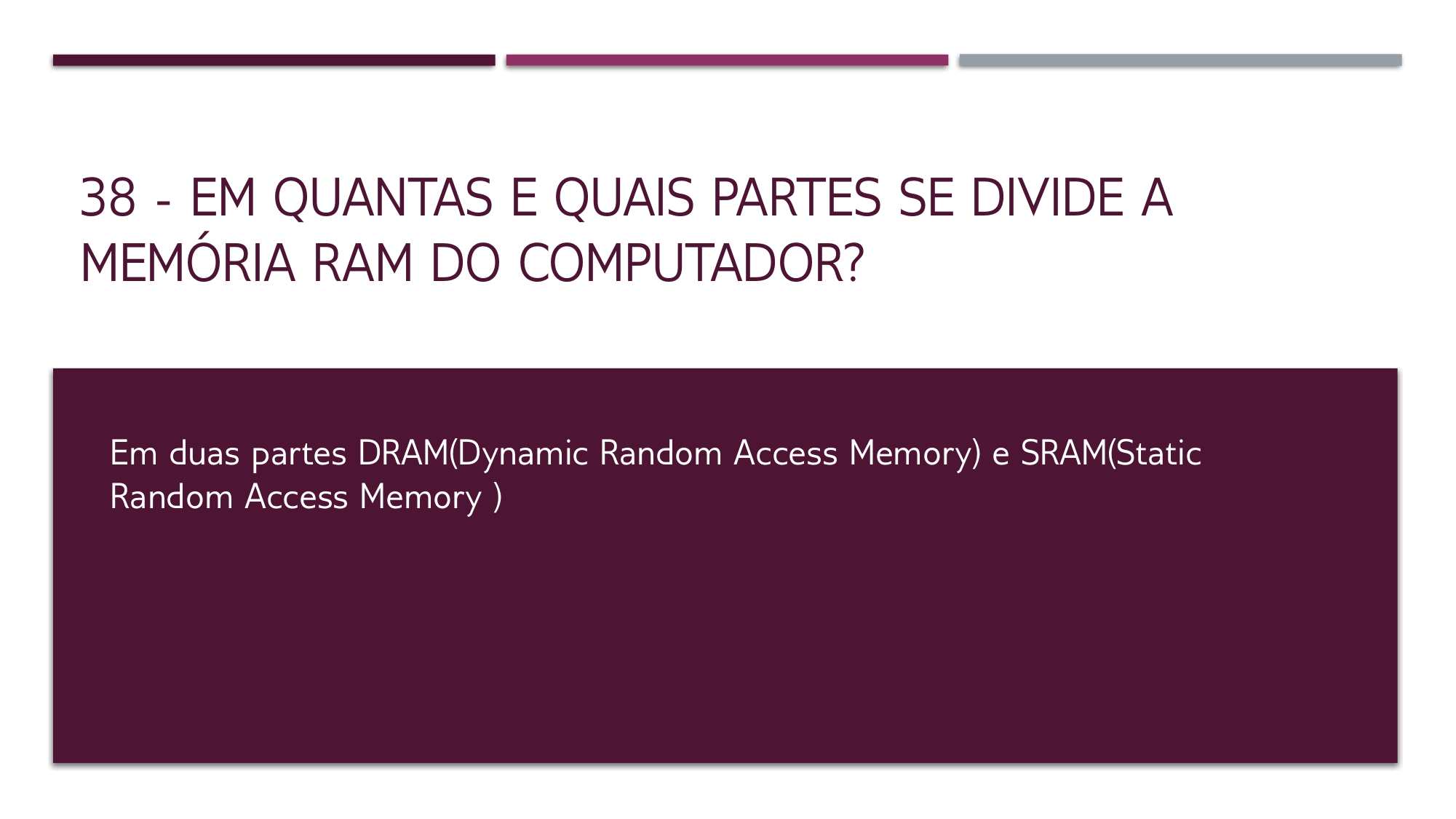

# 38 - Em quantas e quais partes se divide a memória RAM do computador?

Em duas partes DRAM(Dynamic Random Access Memory) e SRAM(Static Random Access Memory )